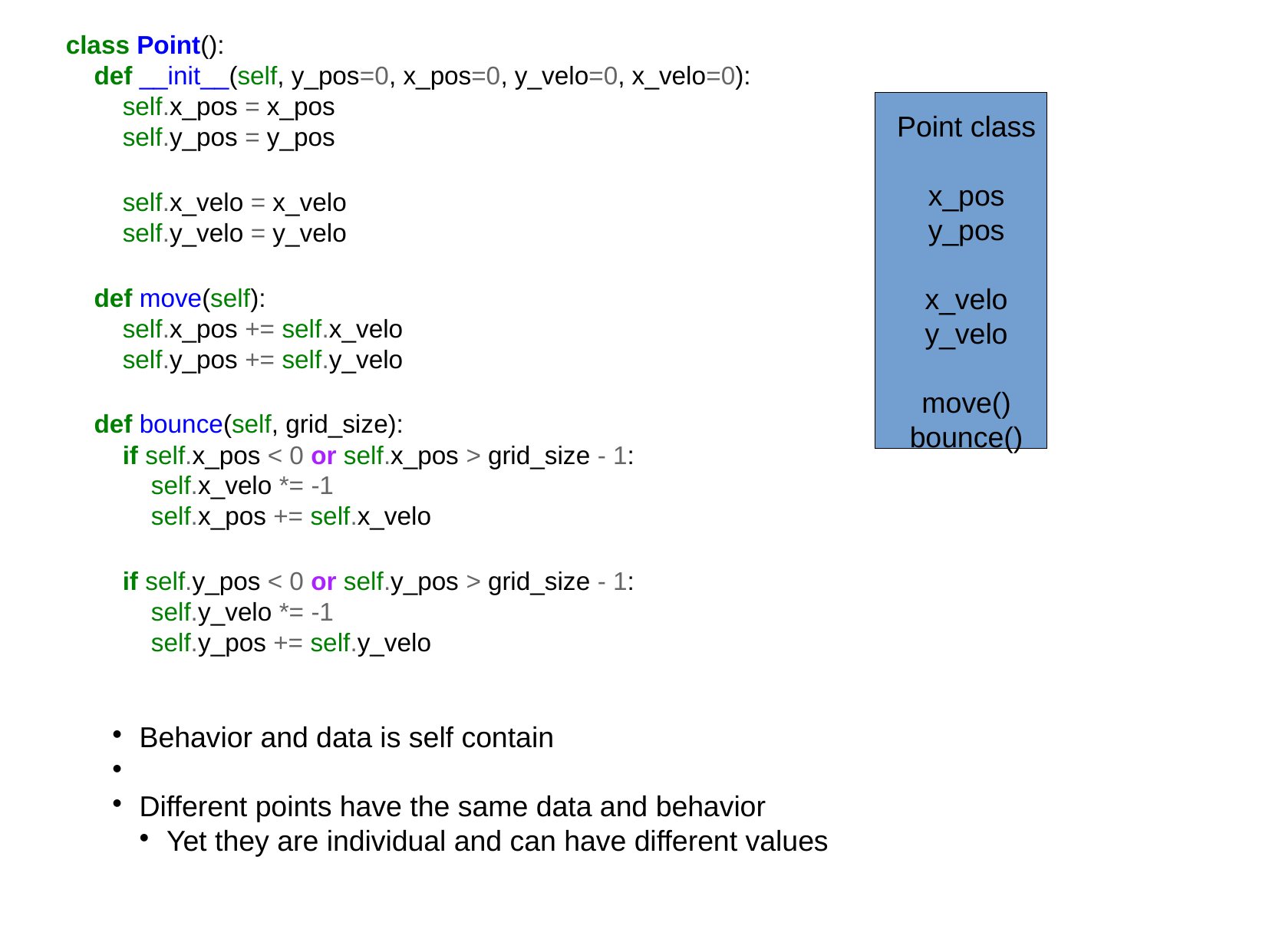

class Point():
    def __init__(self, y_pos=0, x_pos=0, y_velo=0, x_velo=0):
        self.x_pos = x_pos
        self.y_pos = y_pos

        self.x_velo = x_velo
        self.y_velo = y_velo

    def move(self):
        self.x_pos += self.x_velo
        self.y_pos += self.y_velo

    def bounce(self, grid_size):
        if self.x_pos < 0 or self.x_pos > grid_size - 1:
            self.x_velo *= -1
            self.x_pos += self.x_velo

        if self.y_pos < 0 or self.y_pos > grid_size - 1:
            self.y_velo *= -1
            self.y_pos += self.y_velo

Point class

x_pos
y_pos

x_velo
y_velo

move()
bounce()
Behavior and data is self contain

Different points have the same data and behavior
Yet they are individual and can have different values